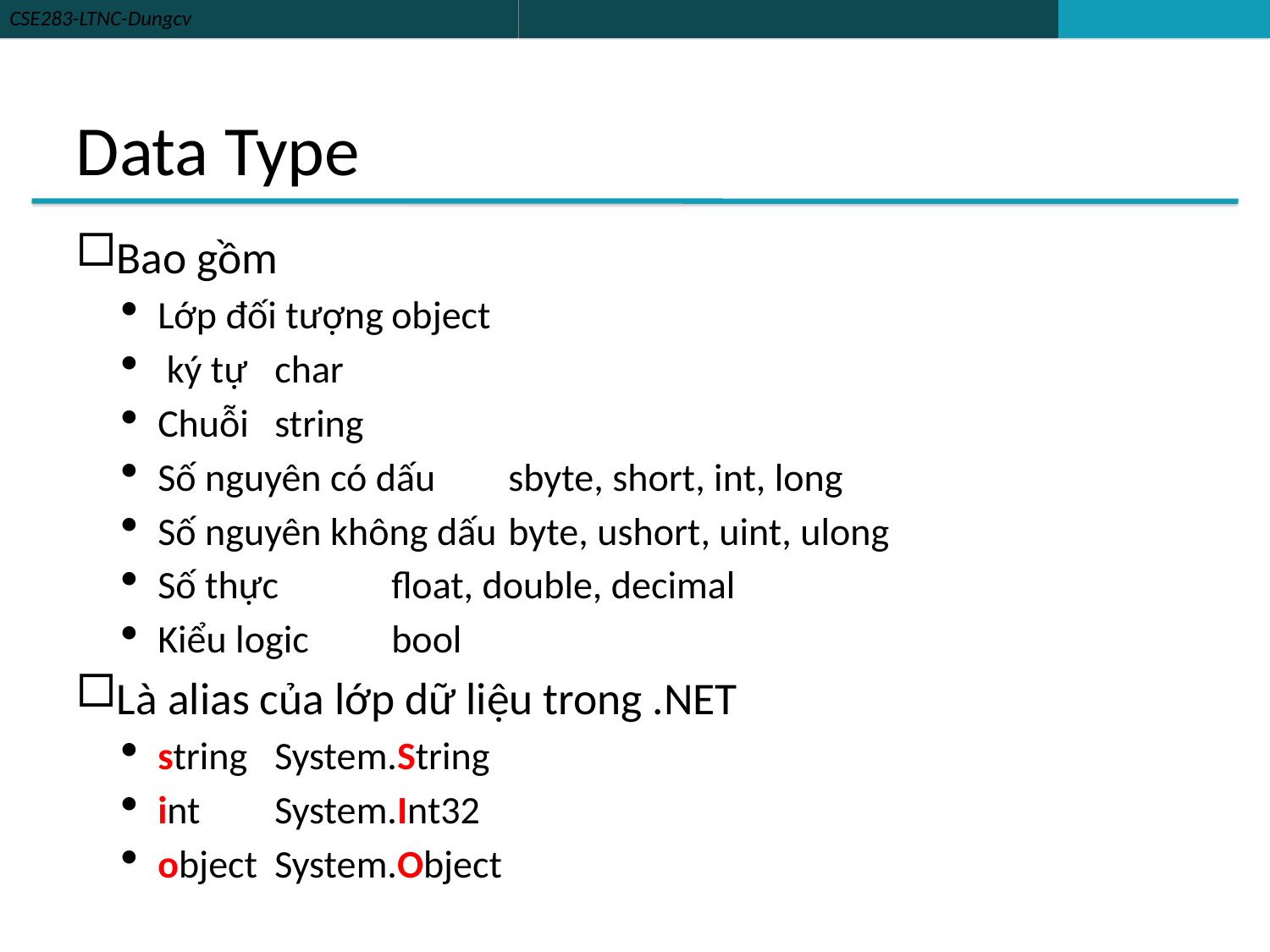

# Data Type
Bao gồm
Lớp đối tượng			object
 ký tự				char
Chuỗi				string
Số nguyên có dấu			sbyte, short, int, long
Số nguyên không dấu		byte, ushort, uint, ulong
Số thực				float, double, decimal
Kiểu logic				bool
Là alias của lớp dữ liệu trong .NET
string				System.String
int				System.Int32
object				System.Object

6